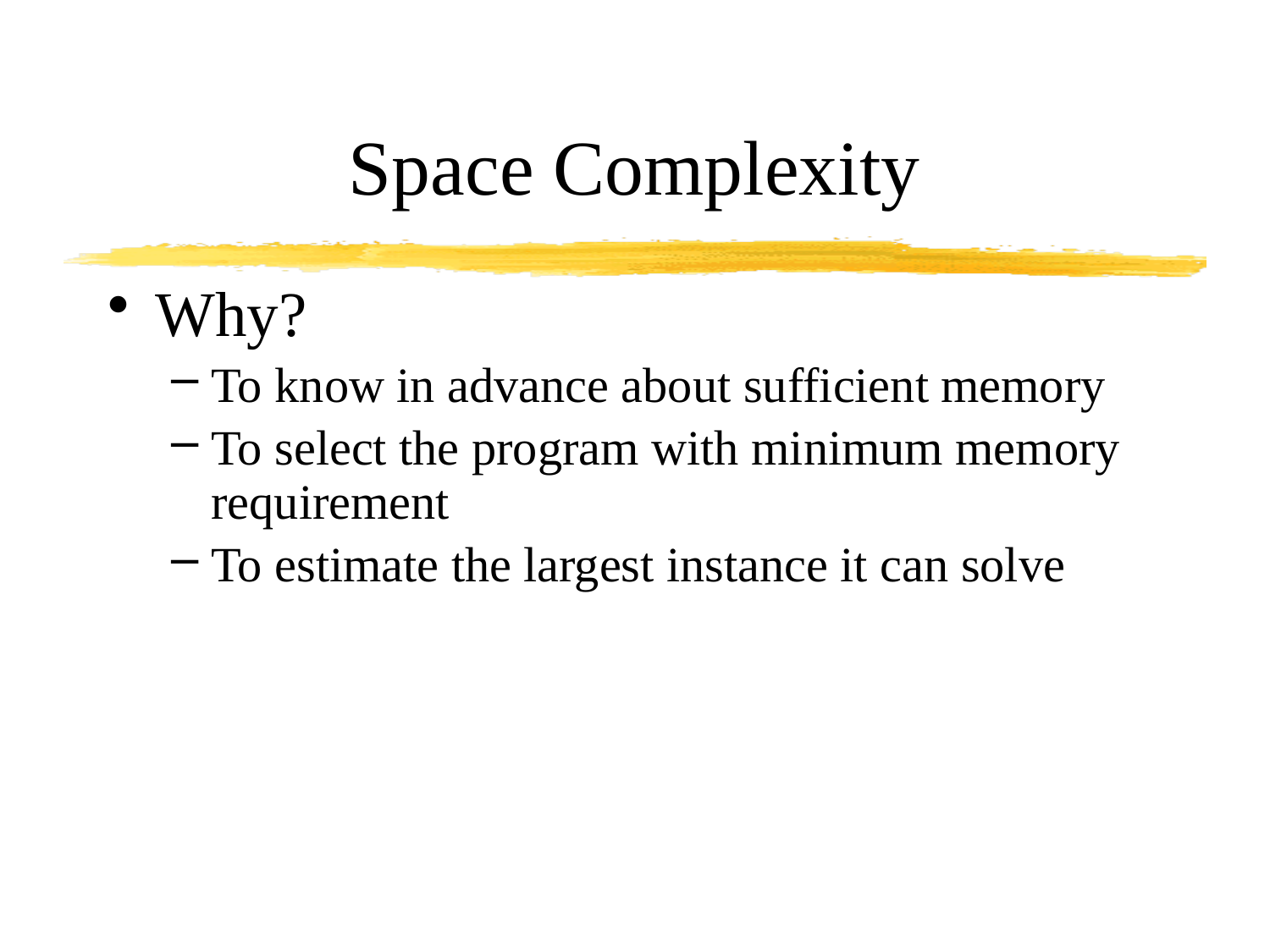

# Space Complexity
Why?
To know in advance about sufficient memory
To select the program with minimum memory requirement
To estimate the largest instance it can solve